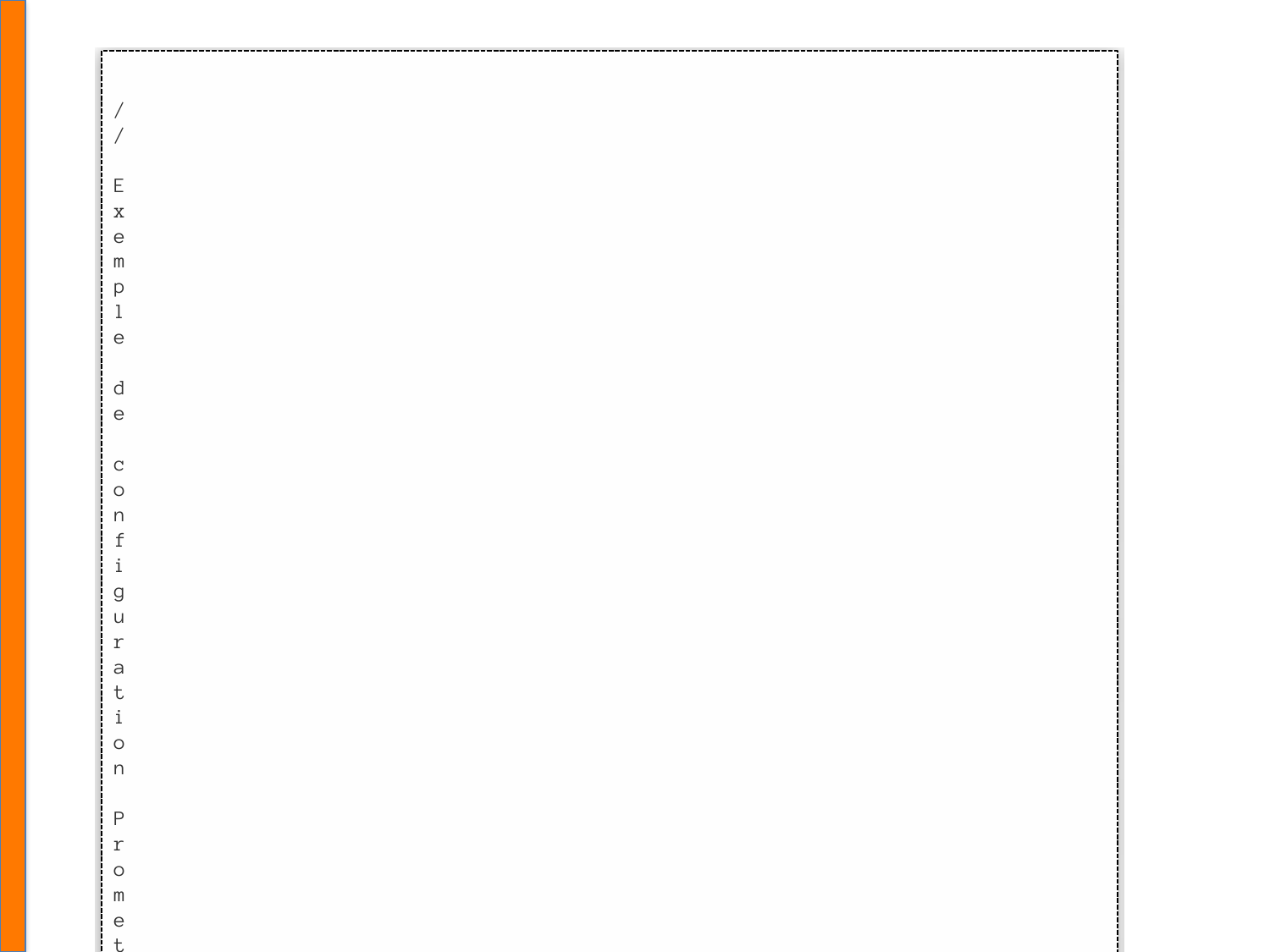

/
/

E
x
e
m
p
l
e

d
e

c
o
n
f
i
g
u
r
a
t
i
o
n

P
r
o
m
e
t
h
e
u
s

s
c
r
a
p
e
_
c
o
n
f
i
g
s
:

-

j
o
b
_
n
a
m
e
:

'
m
i
c
r
o
s
e
r
v
i
c
e
s
'

s
t
a
t
i
c
_
c
o
n
f
i
g
s
:

-

t
a
r
g
e
t
s
:

[
'
l
o
c
a
l
h
o
s
t
:
9
0
9
0
'
]